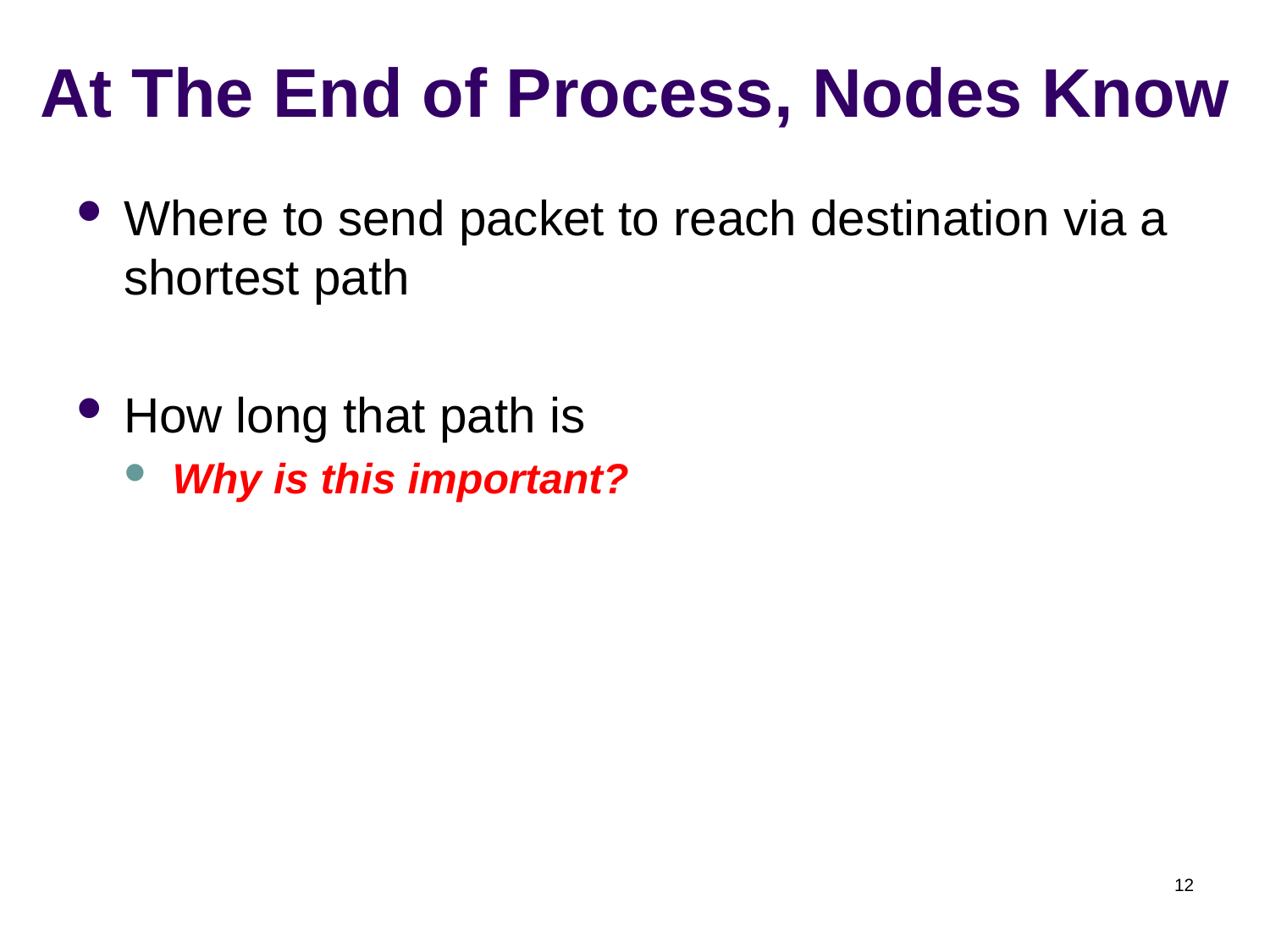

# At The End of Process, Nodes Know
Where to send packet to reach destination via a shortest path

How long that path is
Why is this important?

12